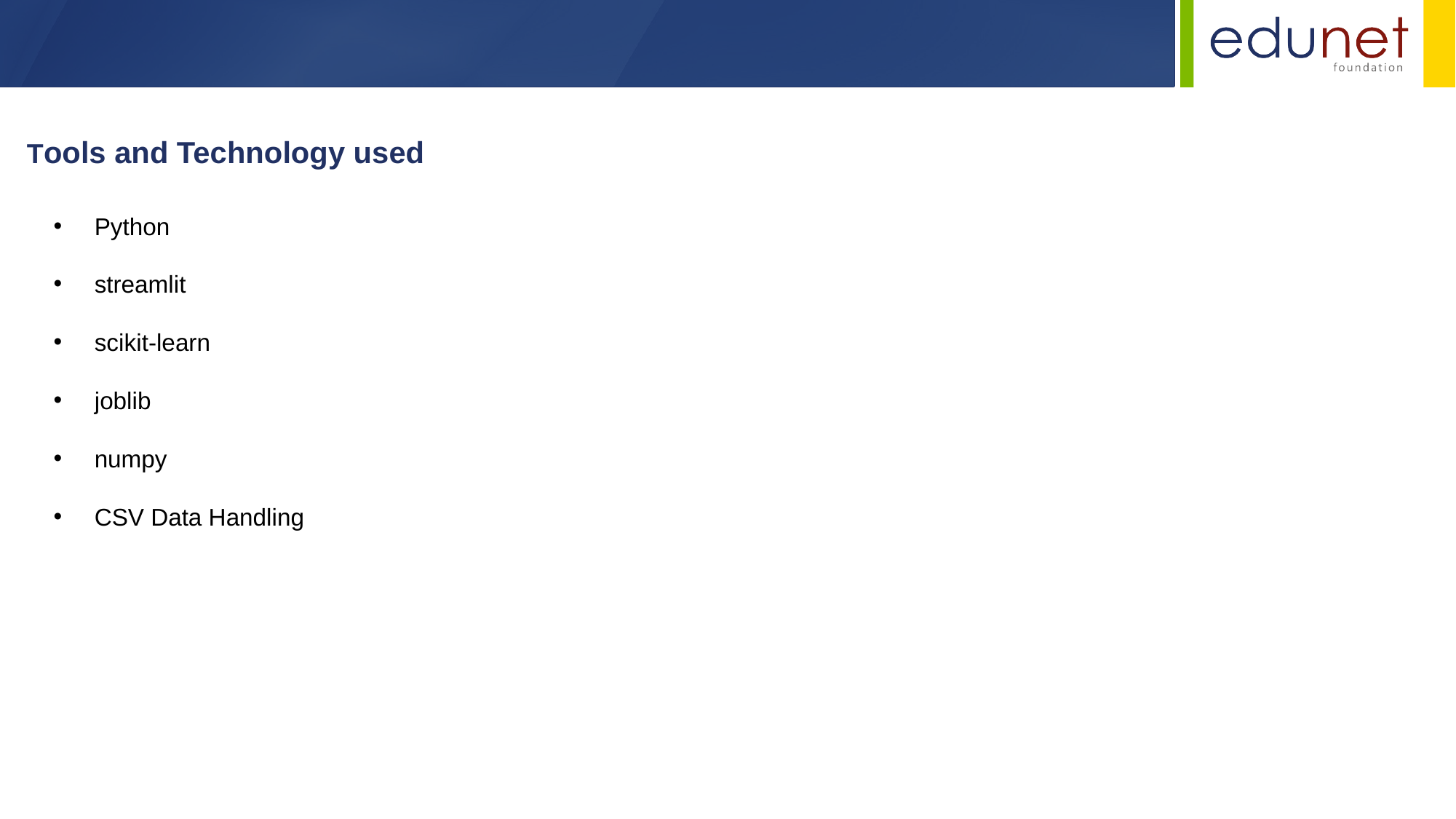

Tools and Technology used
Python

streamlit

scikit-learn

joblib

numpy

CSV Data Handling